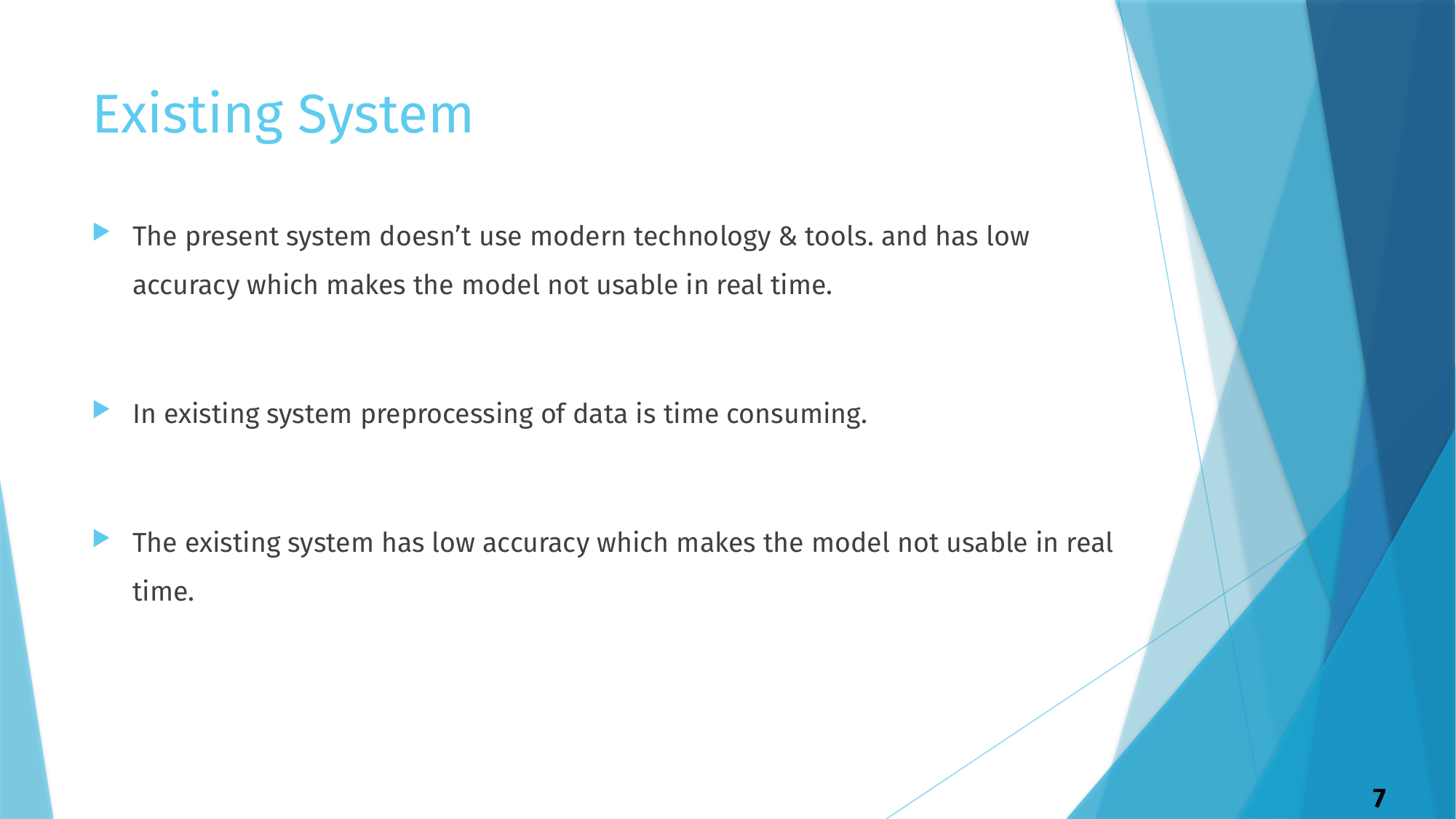

# Existing System
The present system doesn’t use modern technology & tools. and has low accuracy which makes the model not usable in real time.

In existing system preprocessing of data is time consuming.

The existing system has low accuracy which makes the model not usable in real time.
7